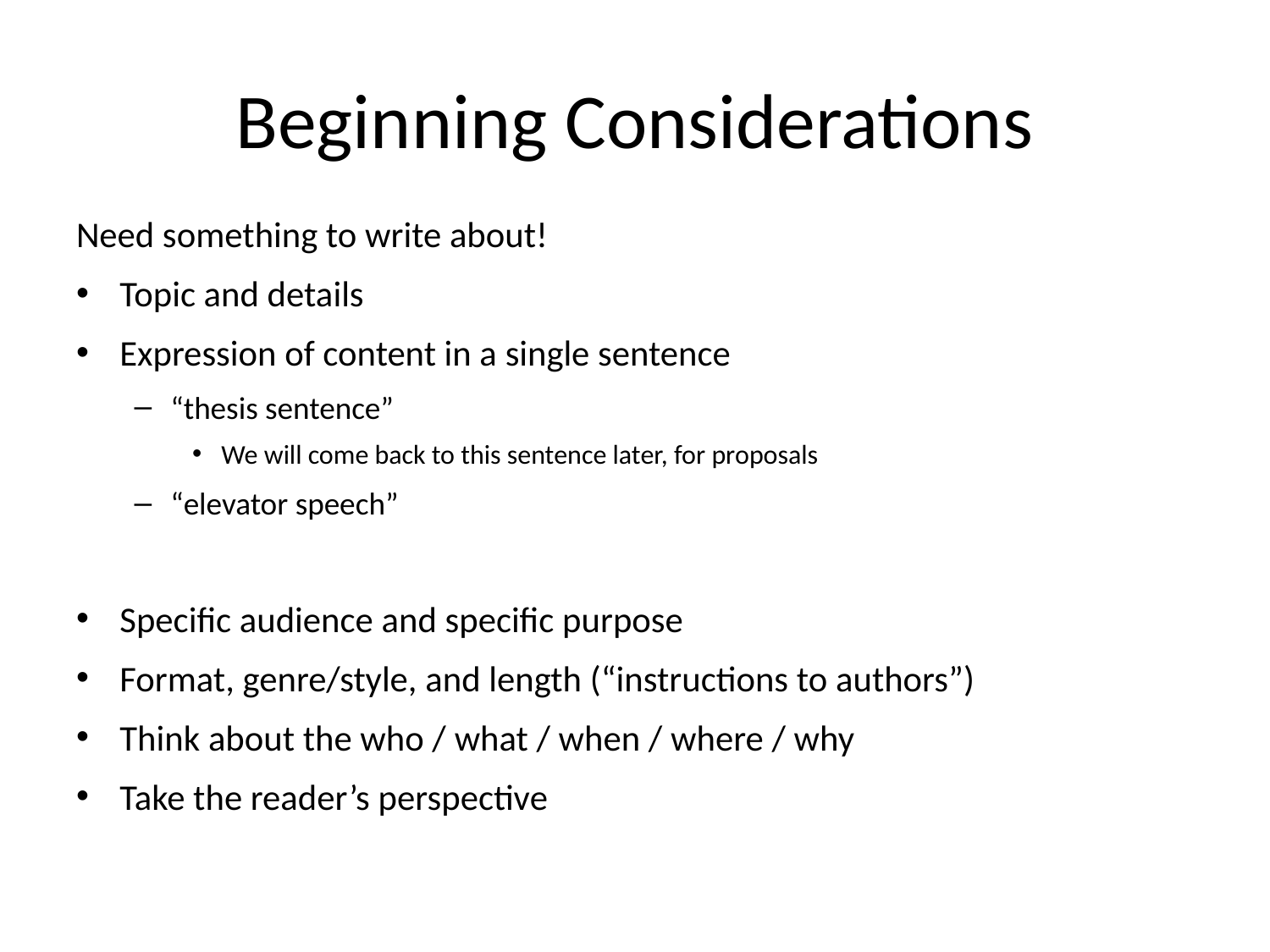

# Beginning Considerations
Need something to write about!
Topic and details
Expression of content in a single sentence
“thesis sentence”
We will come back to this sentence later, for proposals
“elevator speech”

Specific audience and specific purpose
Format, genre/style, and length (“instructions to authors”)
Think about the who / what / when / where / why
Take the reader’s perspective